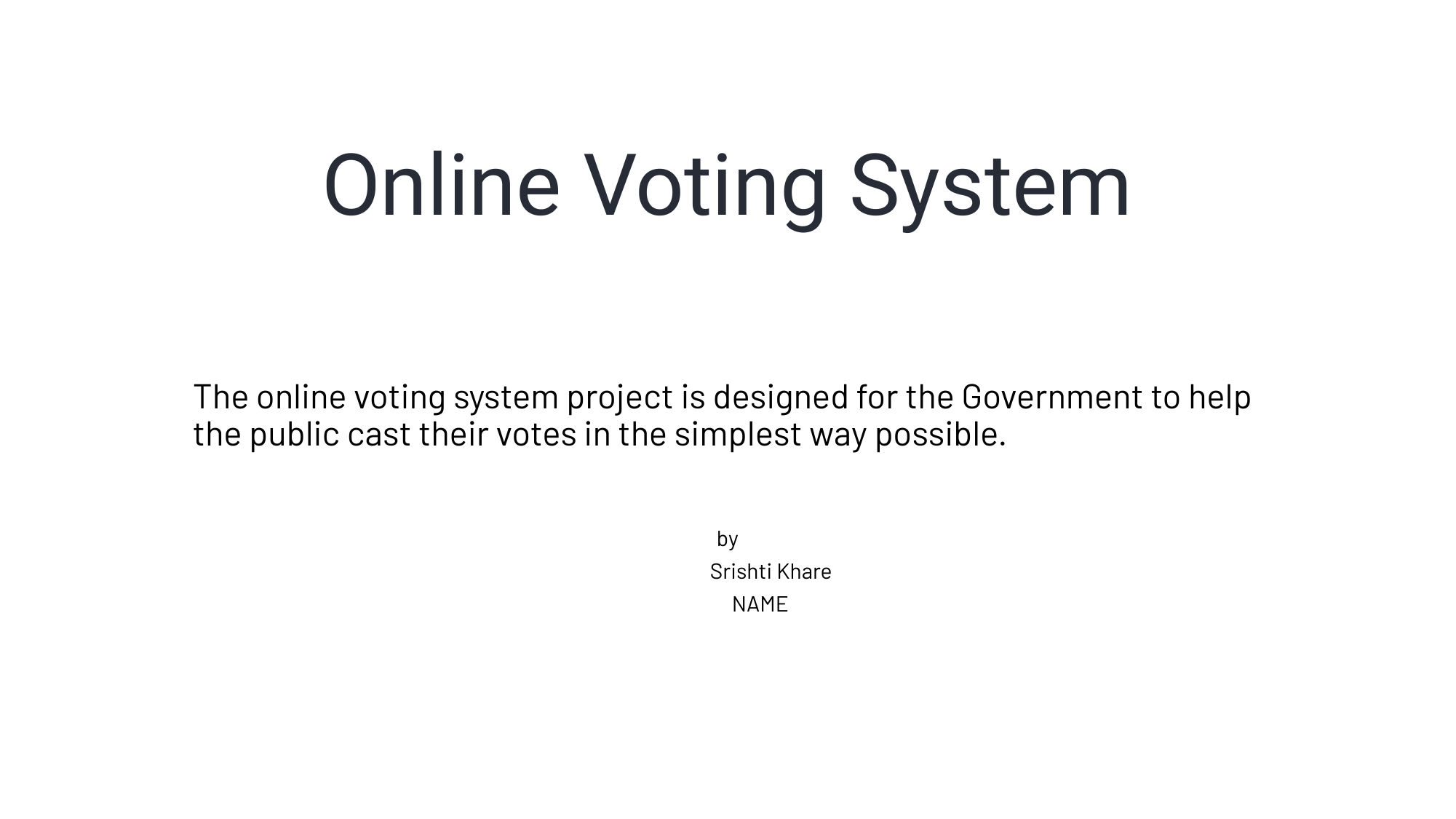

# Online Voting System
The online voting system project is designed for the Government to help the public cast their votes in the simplest way possible.

by
	     Srishti Khare
               NAME